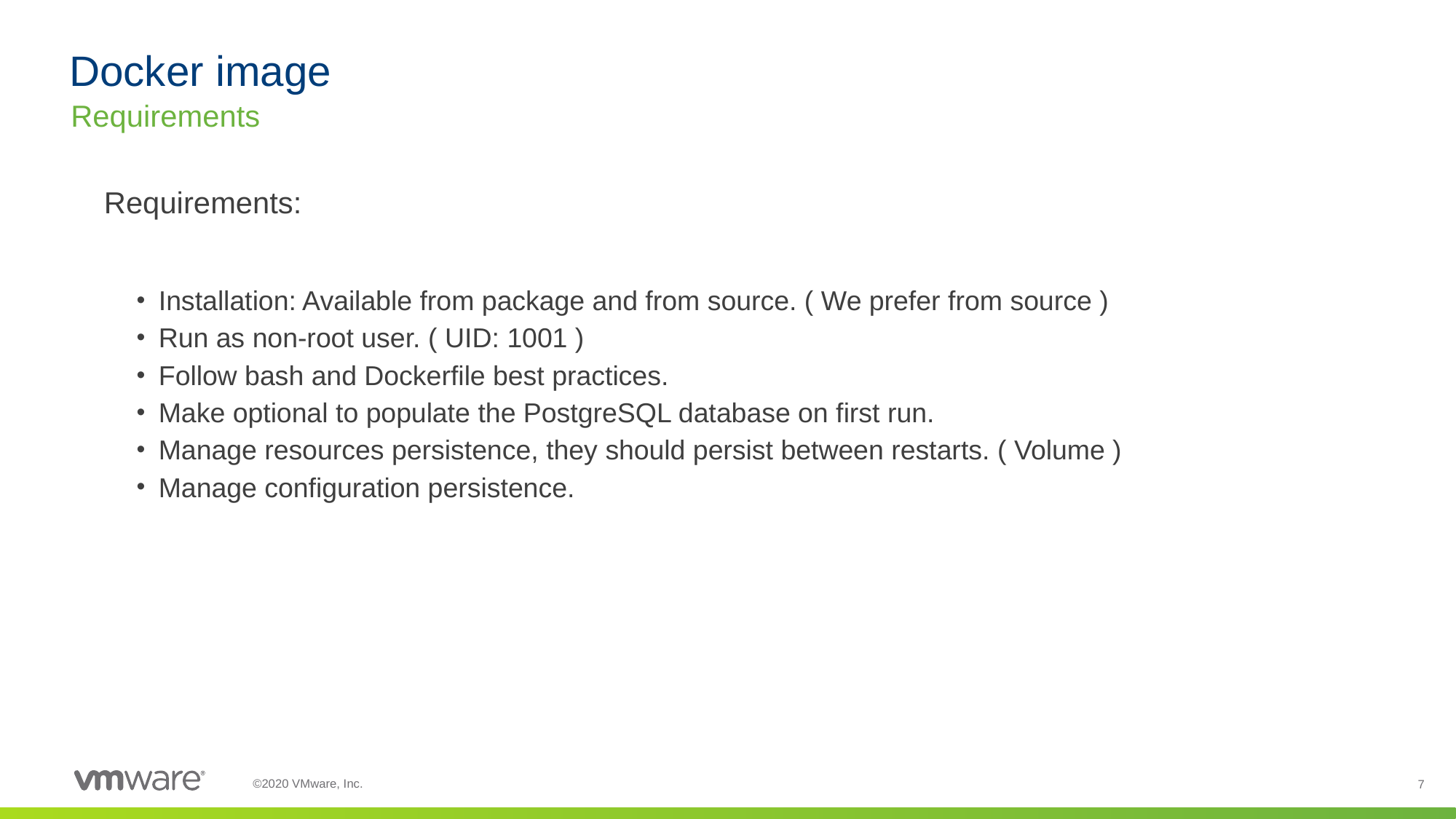

# Docker image
Requirements
Requirements:

Installation: Available from package and from source. ( We prefer from source )
Run as non-root user. ( UID: 1001 )
Follow bash and Dockerfile best practices.
Make optional to populate the PostgreSQL database on first run.
Manage resources persistence, they should persist between restarts. ( Volume )
Manage configuration persistence.